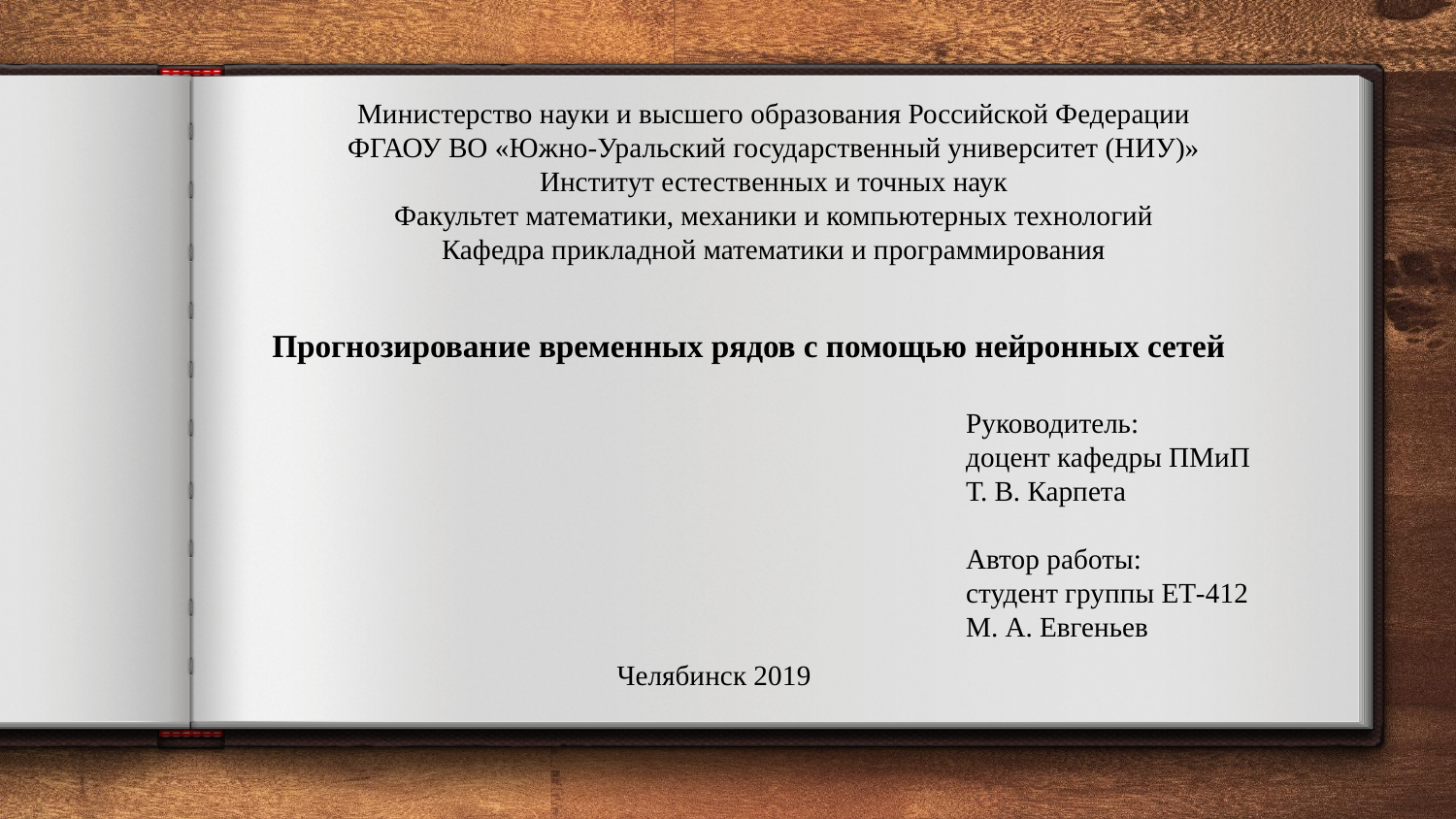

Министерство науки и высшего образования Российской Федерации
ФГАОУ ВО «Южно-Уральский государственный университет (НИУ)»
Институт естественных и точных наук
Факультет математики, механики и компьютерных технологий
Кафедра прикладной математики и программирования
Прогнозирование временных рядов с помощью нейронных сетей
Руководитель:
доцент кафедры ПМиП
Т. В. Карпета

Автор работы:
студент группы ЕТ-412
М. А. Евгеньев
Челябинск 2019